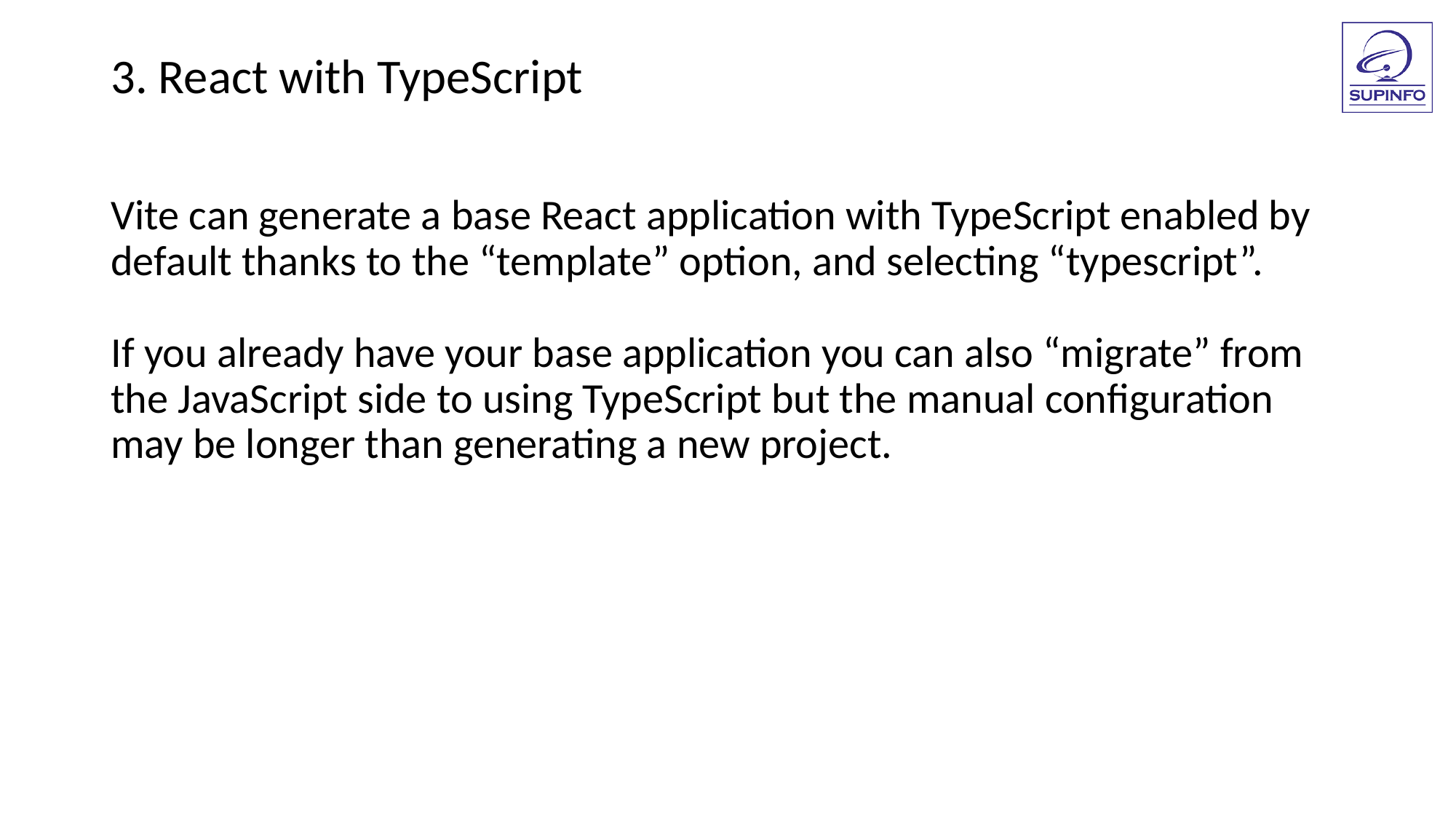

3. React with TypeScript
Vite can generate a base React application with TypeScript enabled by default thanks to the “template” option, and selecting “typescript”.

If you already have your base application you can also “migrate” from the JavaScript side to using TypeScript but the manual configuration may be longer than generating a new project.